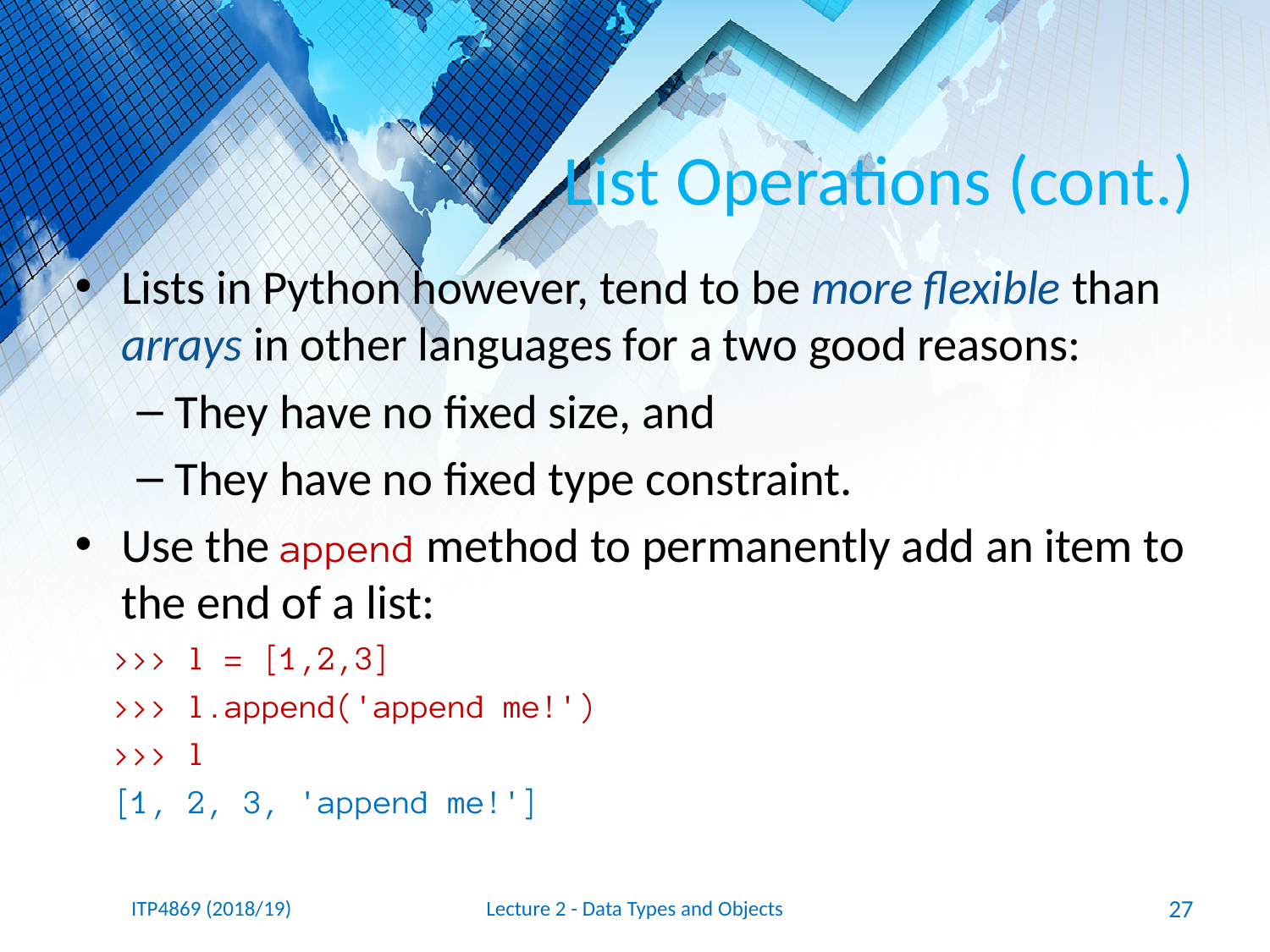

# List Operations (cont.)
Lists in Python however, tend to be more flexible than arrays in other languages for a two good reasons:
They have no fixed size, and
They have no fixed type constraint.
Use the append method to permanently add an item to the end of a list:
>>> l = [1,2,3]
>>> l.append('append me!')
>>> l
[1, 2, 3, 'append me!']
ITP4869 (2018/19)
Lecture 2 - Data Types and Objects
27